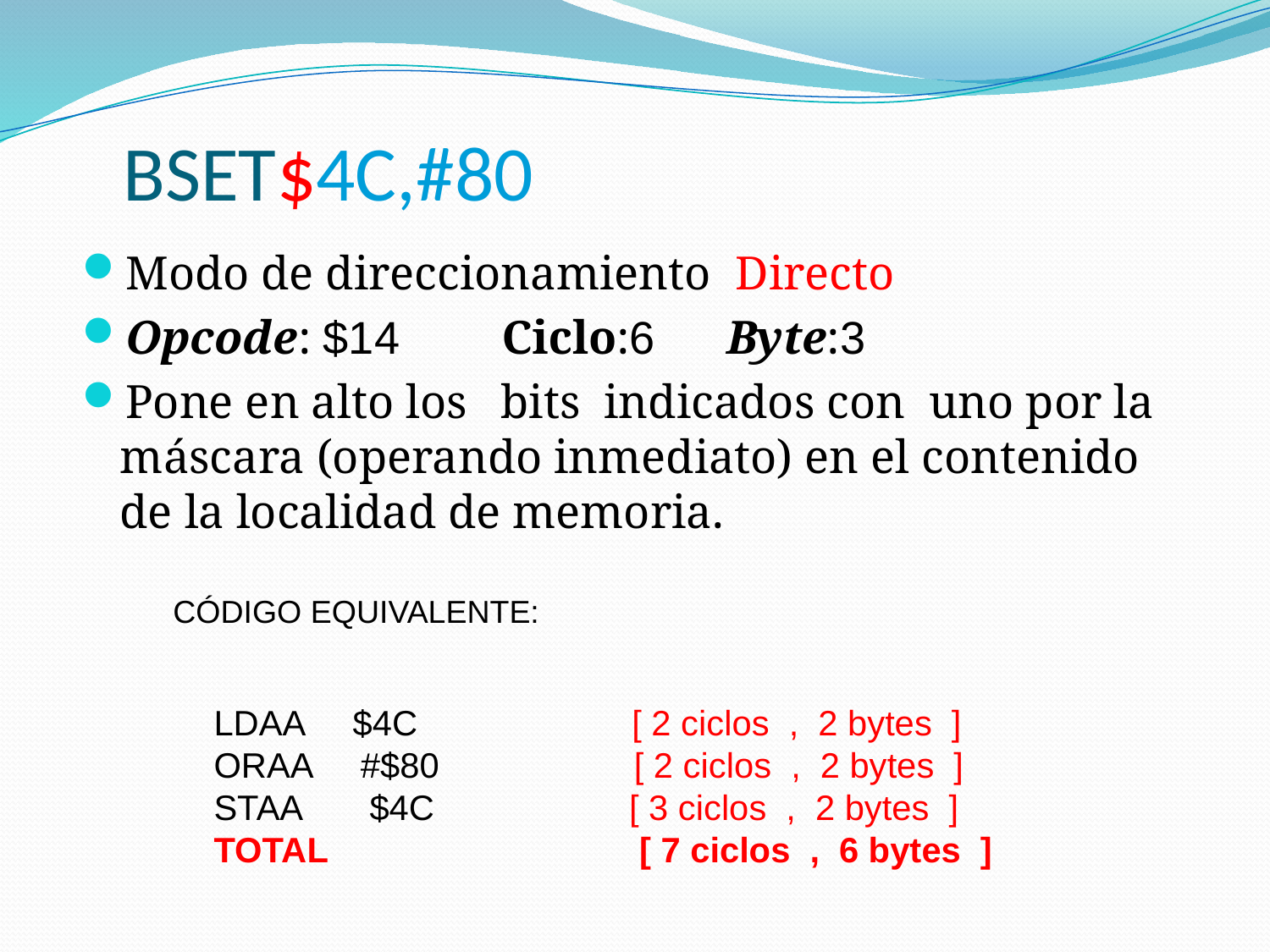

# BSET$4C,#80
Modo de direccionamiento  Directo
Opcode: $14        Ciclo:6      Byte:3
Pone en alto los 	bits  indicados con  uno por la máscara (operando inmediato) en el contenido de la localidad de memoria.
CÓDIGO EQUIVALENTE:
LDAA     $4C                      [ 2 ciclos  ,  2 bytes  ]
ORAA     #$80                    [ 2 ciclos  ,  2 bytes  ]
STAA       $4C                    [ 3 ciclos  ,  2 bytes  ]
TOTAL                                [ 7 ciclos  ,  6 bytes  ]